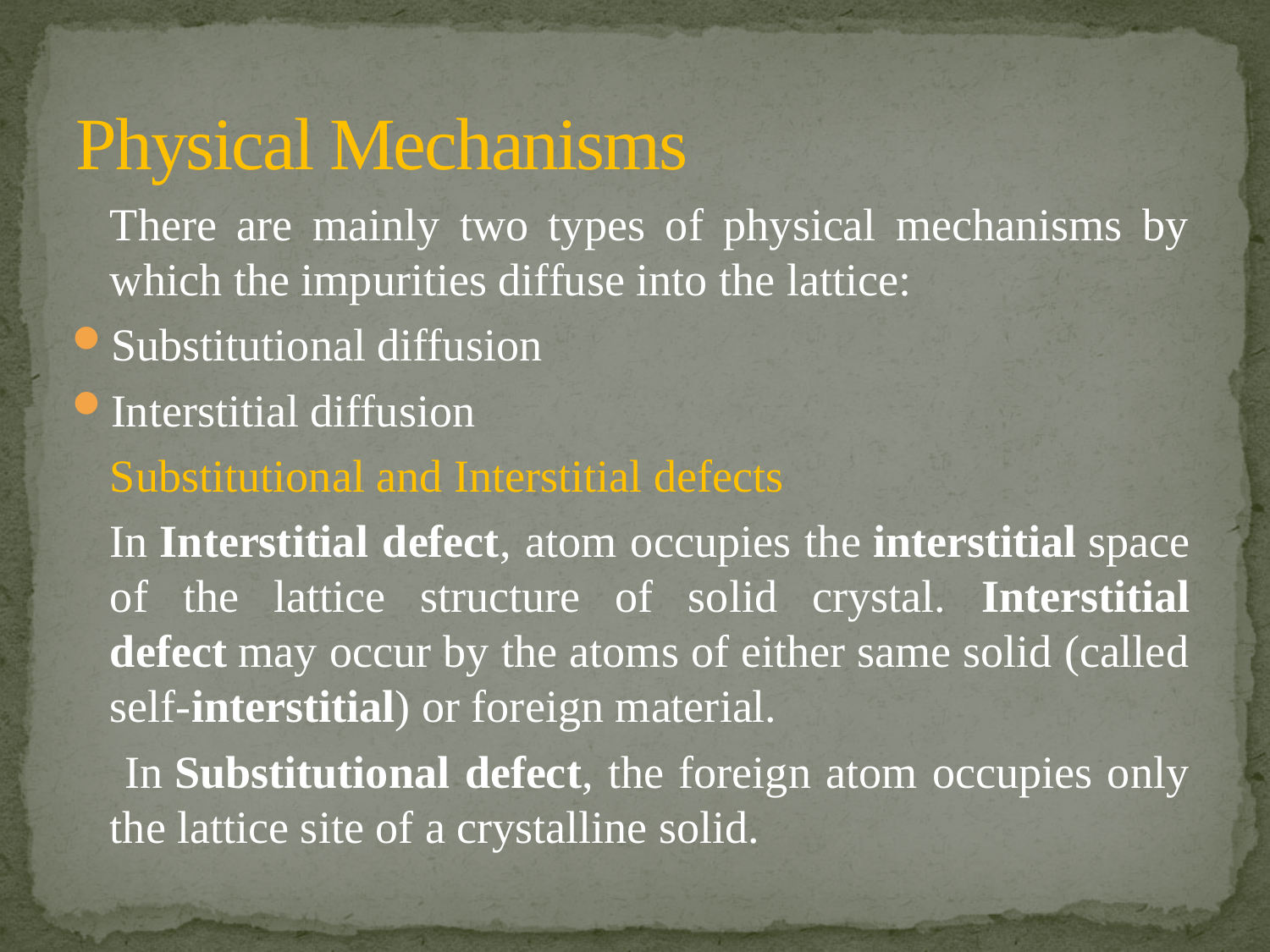

# Physical Mechanisms
	There are mainly two types of physical mechanisms by which the impurities diffuse into the lattice:
Substitutional diffusion
Interstitial diffusion
	Substitutional and Interstitial defects
	In Interstitial defect, atom occupies the interstitial space of the lattice structure of solid crystal. Interstitial defect may occur by the atoms of either same solid (called self-interstitial) or foreign material.
	 In Substitutional defect, the foreign atom occupies only the lattice site of a crystalline solid.